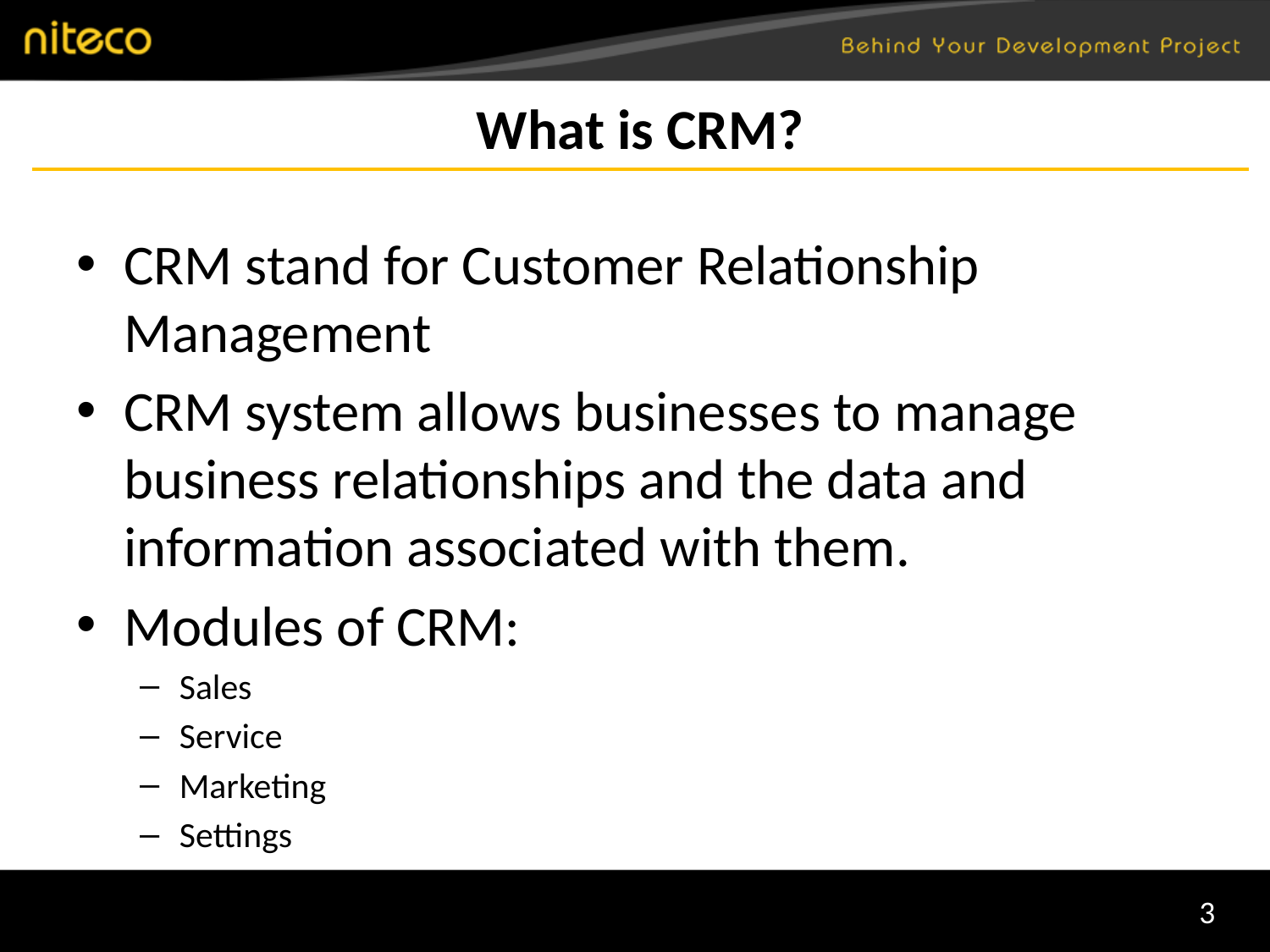

What is CRM?

CRM stand for Customer Relationship Management
CRM system allows businesses to manage business relationships and the data and information associated with them.
Modules of CRM:
Sales
Service
Marketing
Settings